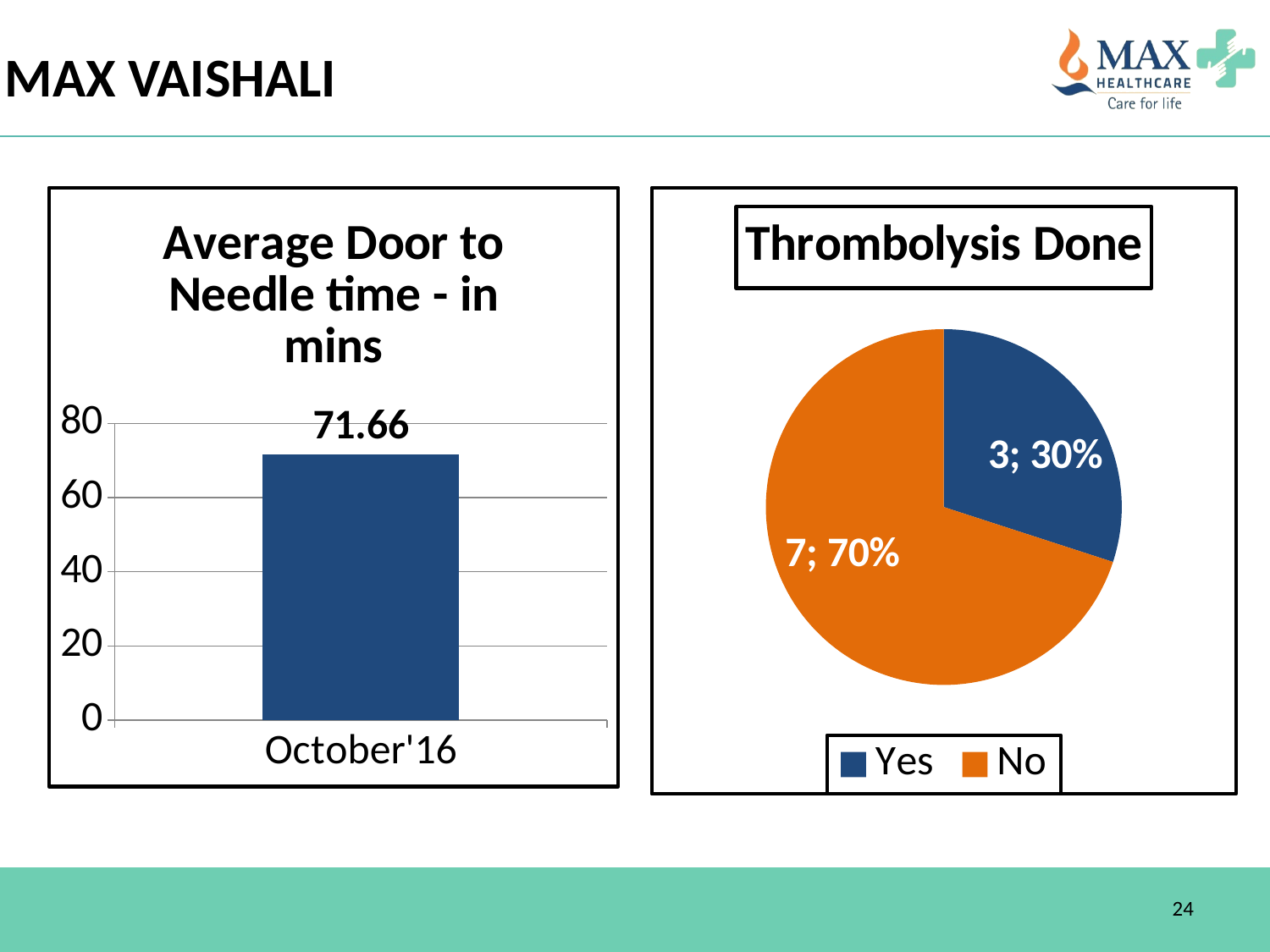

MAX VAISHALI

### Chart: Average Door to Needle time - in mins

| Category | Average Door to Baloon time - in mins |
|---|---|
| October'16 | 71.66 |

### Chart:

| Category | Thrombolysis Done |
|---|---|
| Yes | 3.0 |
| No | 7.0 |
24